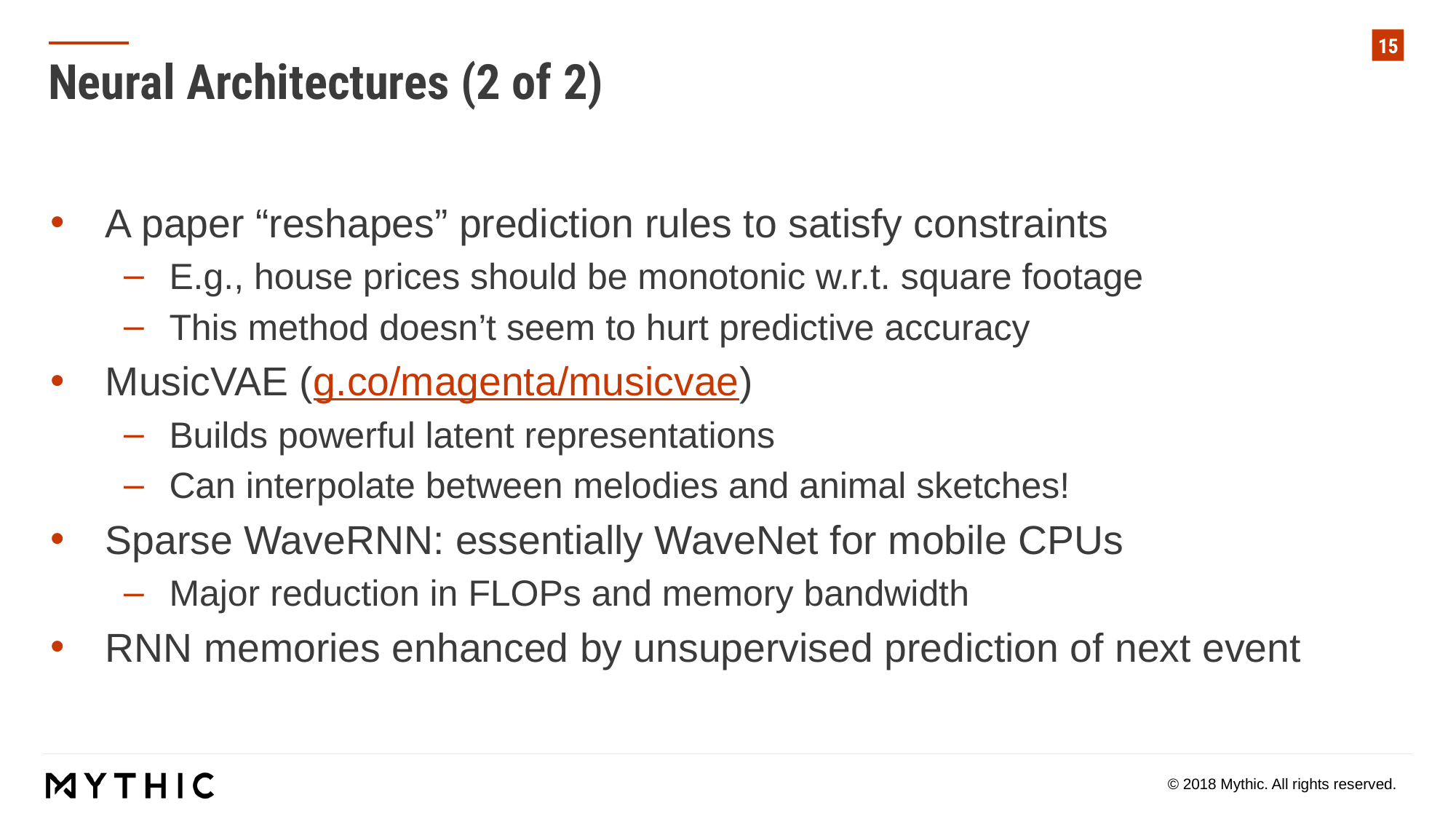

Neural Architectures (2 of 2)
A paper “reshapes” prediction rules to satisfy constraints
E.g., house prices should be monotonic w.r.t. square footage
This method doesn’t seem to hurt predictive accuracy
MusicVAE (g.co/magenta/musicvae)
Builds powerful latent representations
Can interpolate between melodies and animal sketches!
Sparse WaveRNN: essentially WaveNet for mobile CPUs
Major reduction in FLOPs and memory bandwidth
RNN memories enhanced by unsupervised prediction of next event